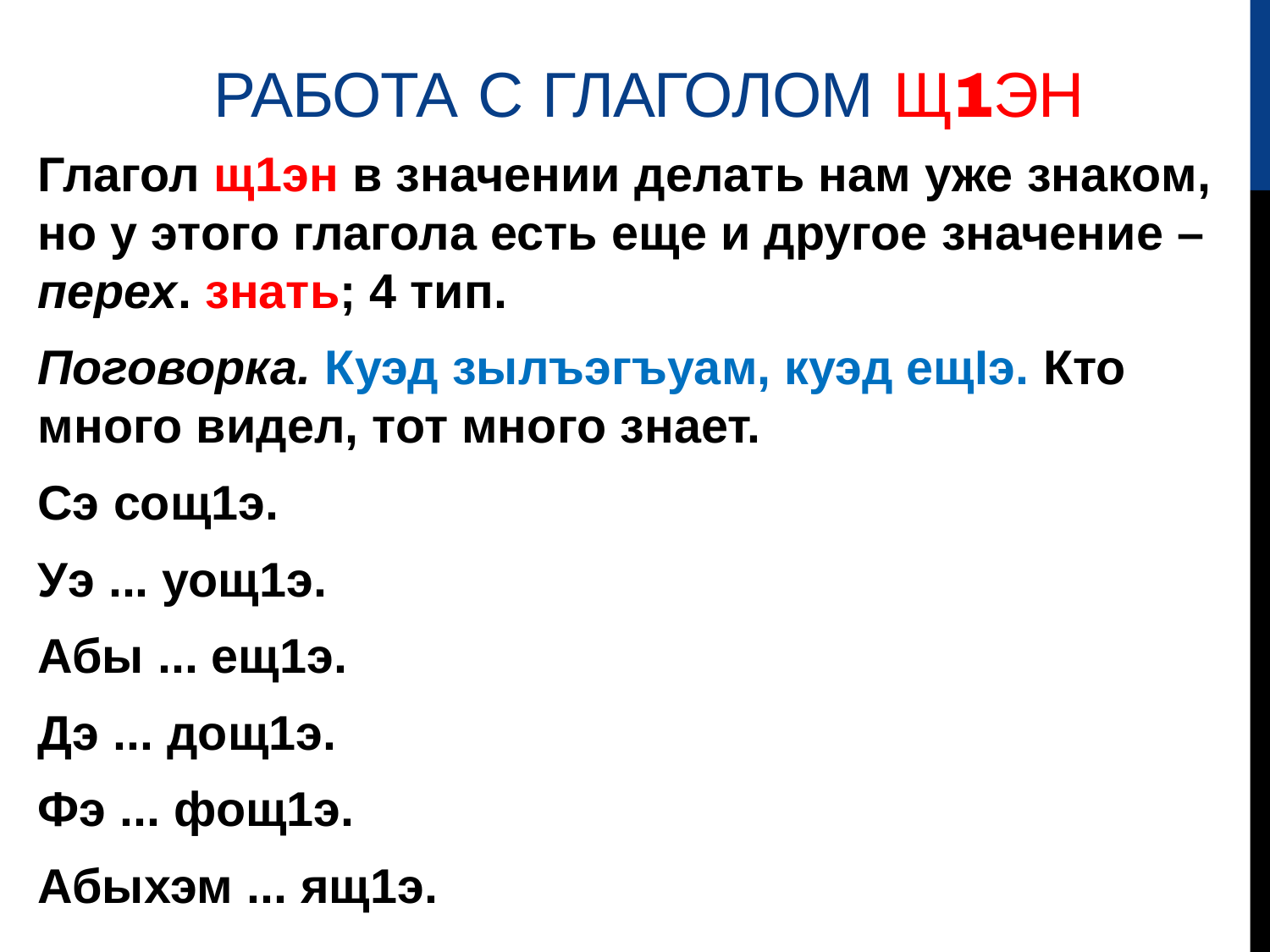

# Работа с глаголом щ1эн
Глагол щ1эн в значении делать нам уже знаком, но у этого глагола есть еще и другое значение – перех. знать; 4 тип.
Поговорка. Куэд зылъэгъуам, куэд ещIэ. Кто много видел, тот много знает.
Сэ сощ1э.
Уэ ... уощ1э.
Абы ... ещ1э.
Дэ ... дощ1э.
Фэ ... фощ1э.
Абыхэм ... ящ1э.